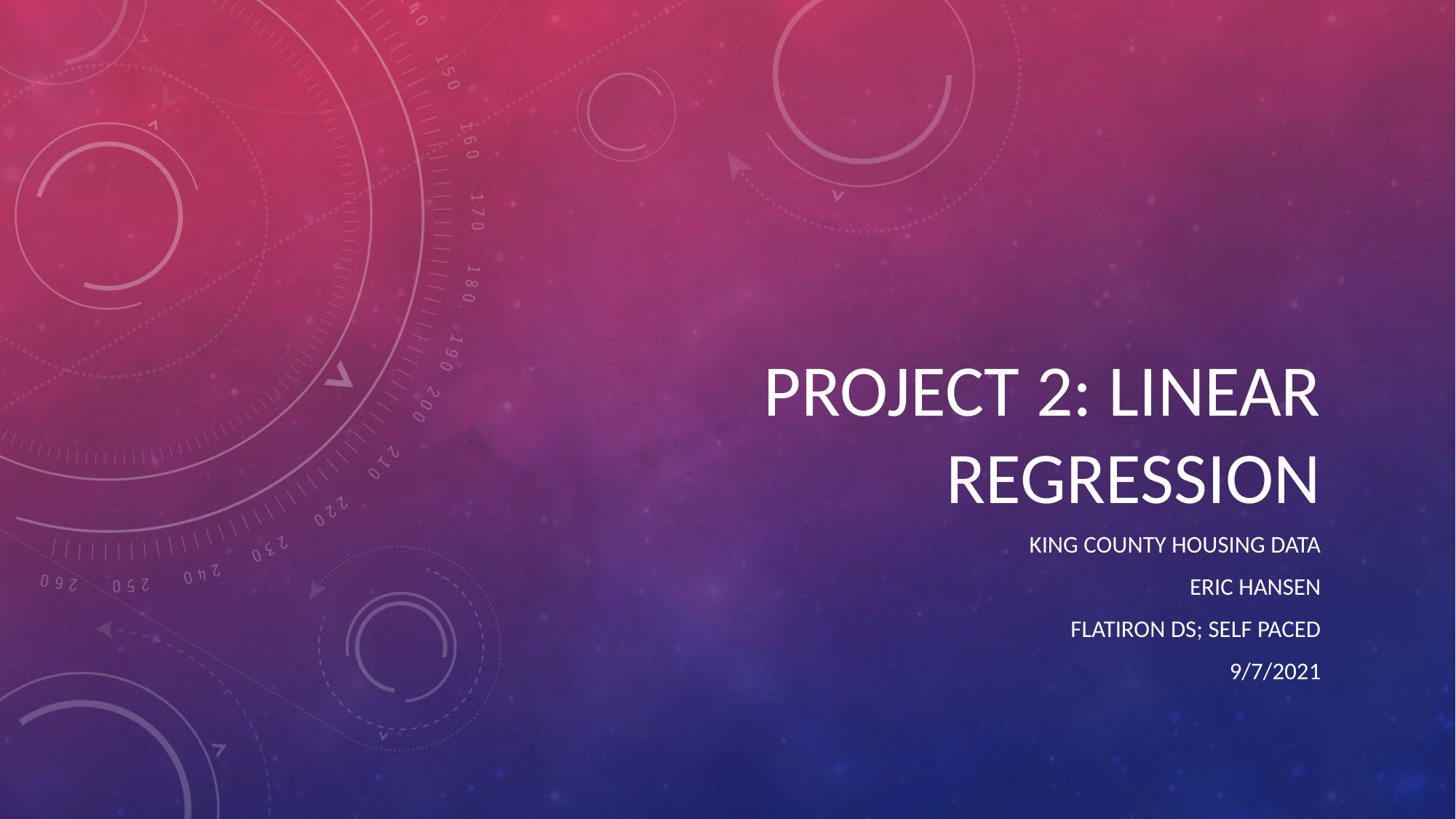

# Project 2: Linear regression
King county housing data
Eric Hansen
Flatiron dS; self paced
9/7/2021